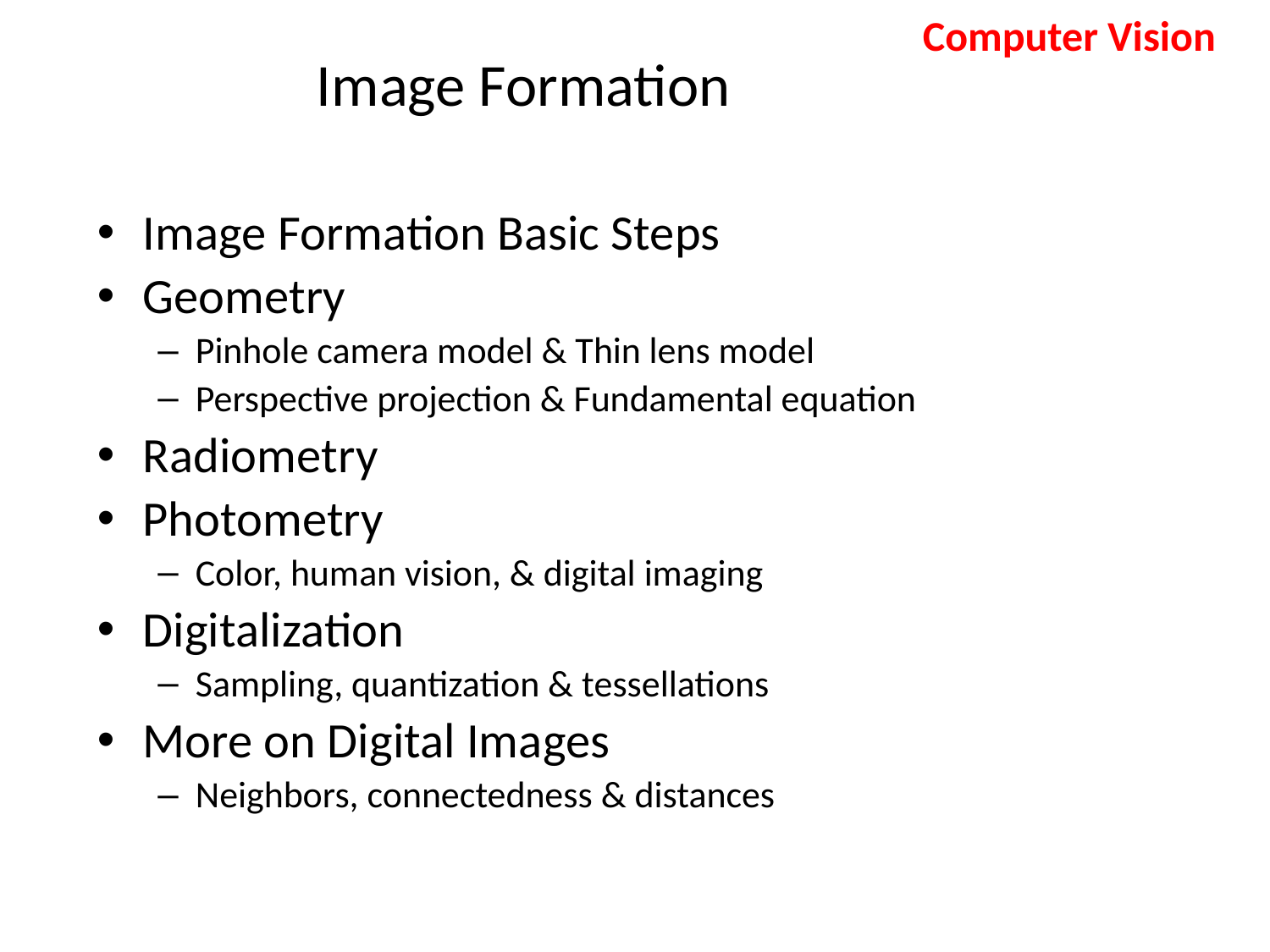

Computer Vision
# Image Formation
Image Formation Basic Steps
Geometry
Pinhole camera model & Thin lens model
Perspective projection & Fundamental equation
Radiometry
Photometry
Color, human vision, & digital imaging
Digitalization
Sampling, quantization & tessellations
More on Digital Images
Neighbors, connectedness & distances